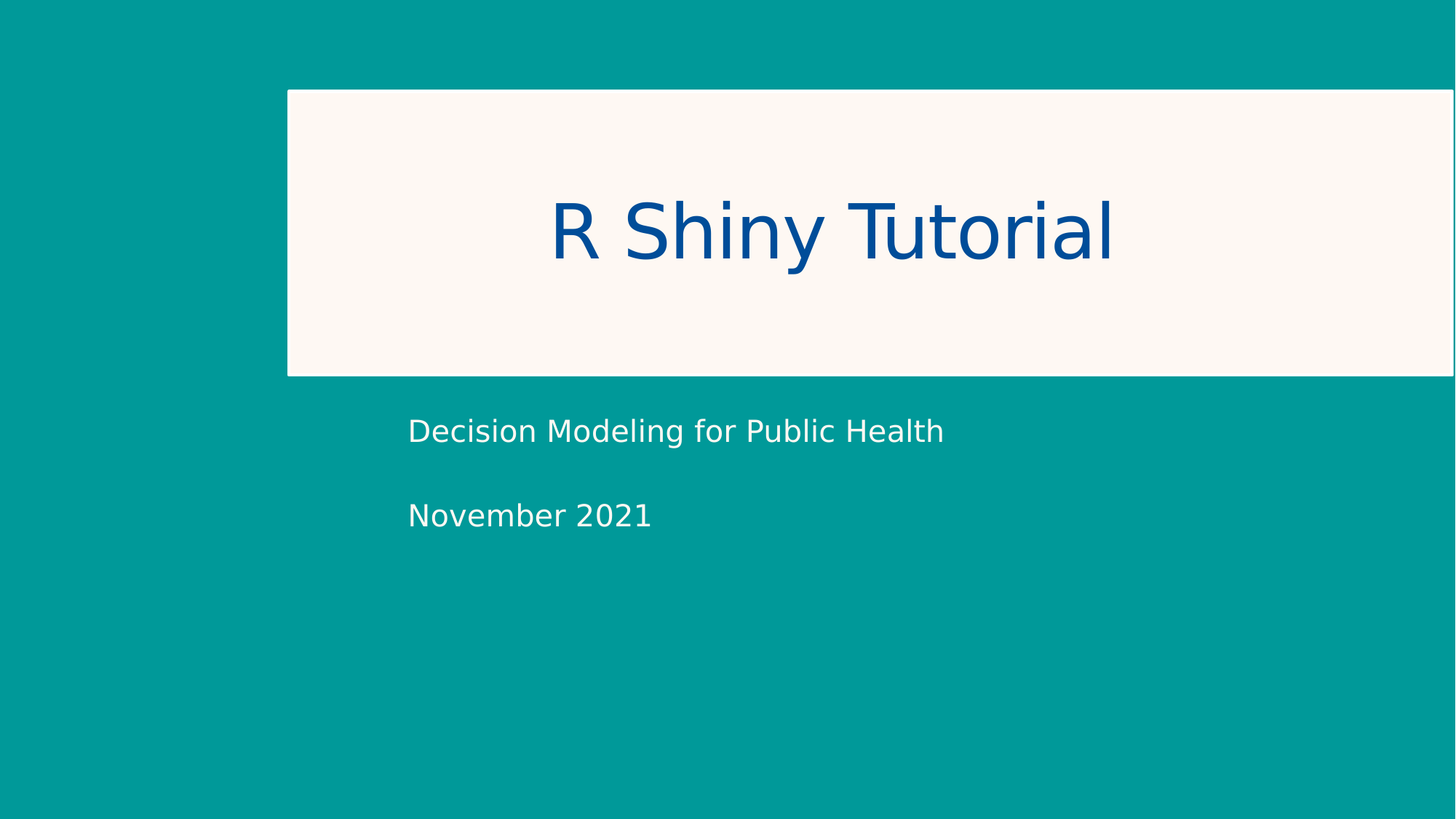

# R Shiny Tutorial
Decision Modeling for Public Health

November 2021

1